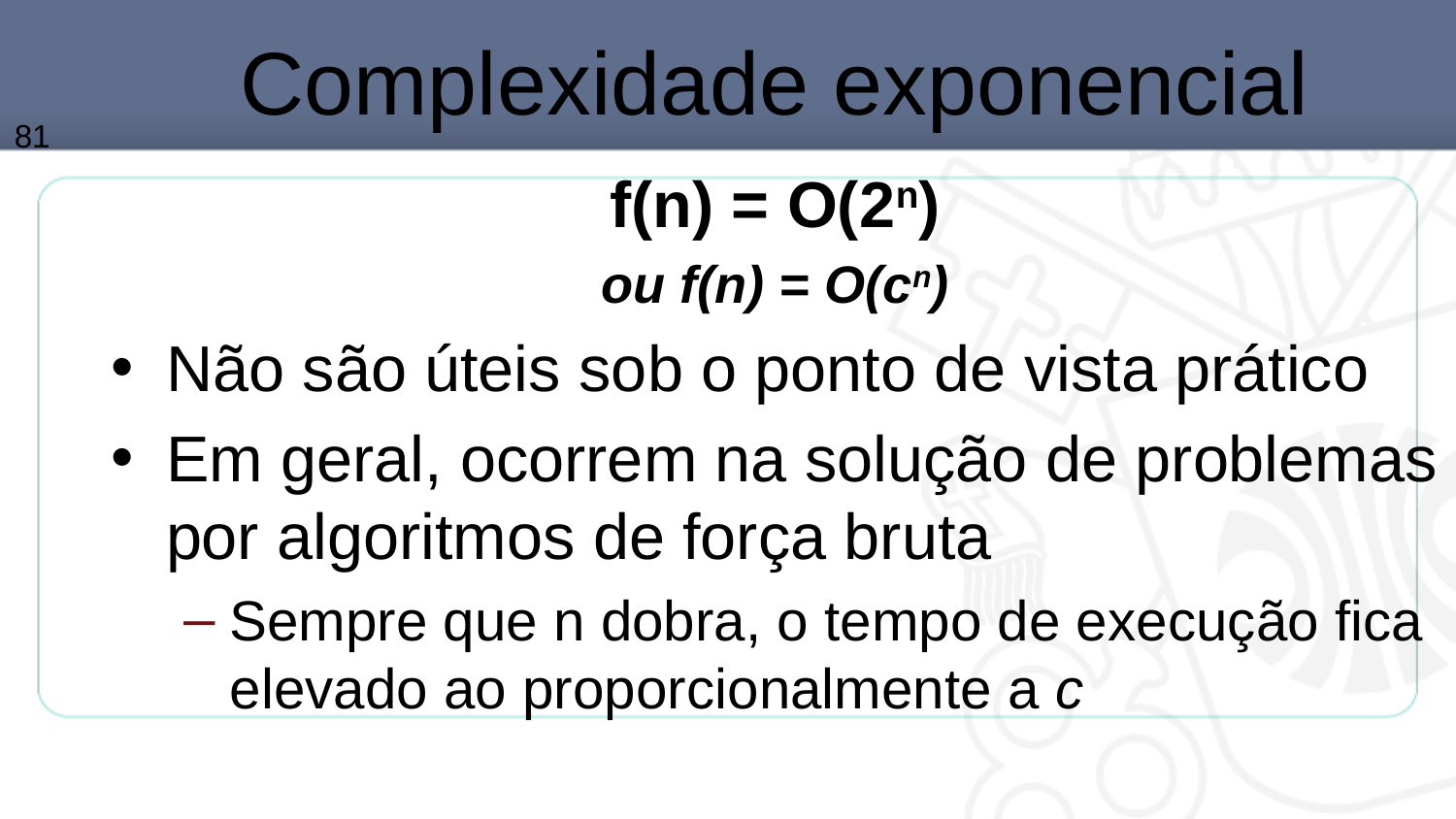

# Complexidade exponencial
81
f(n) = O(2n)
ou f(n) = O(cn)
Não são úteis sob o ponto de vista prático
Em geral, ocorrem na solução de problemas por algoritmos de força bruta
Sempre que n dobra, o tempo de execução fica elevado ao proporcionalmente a c